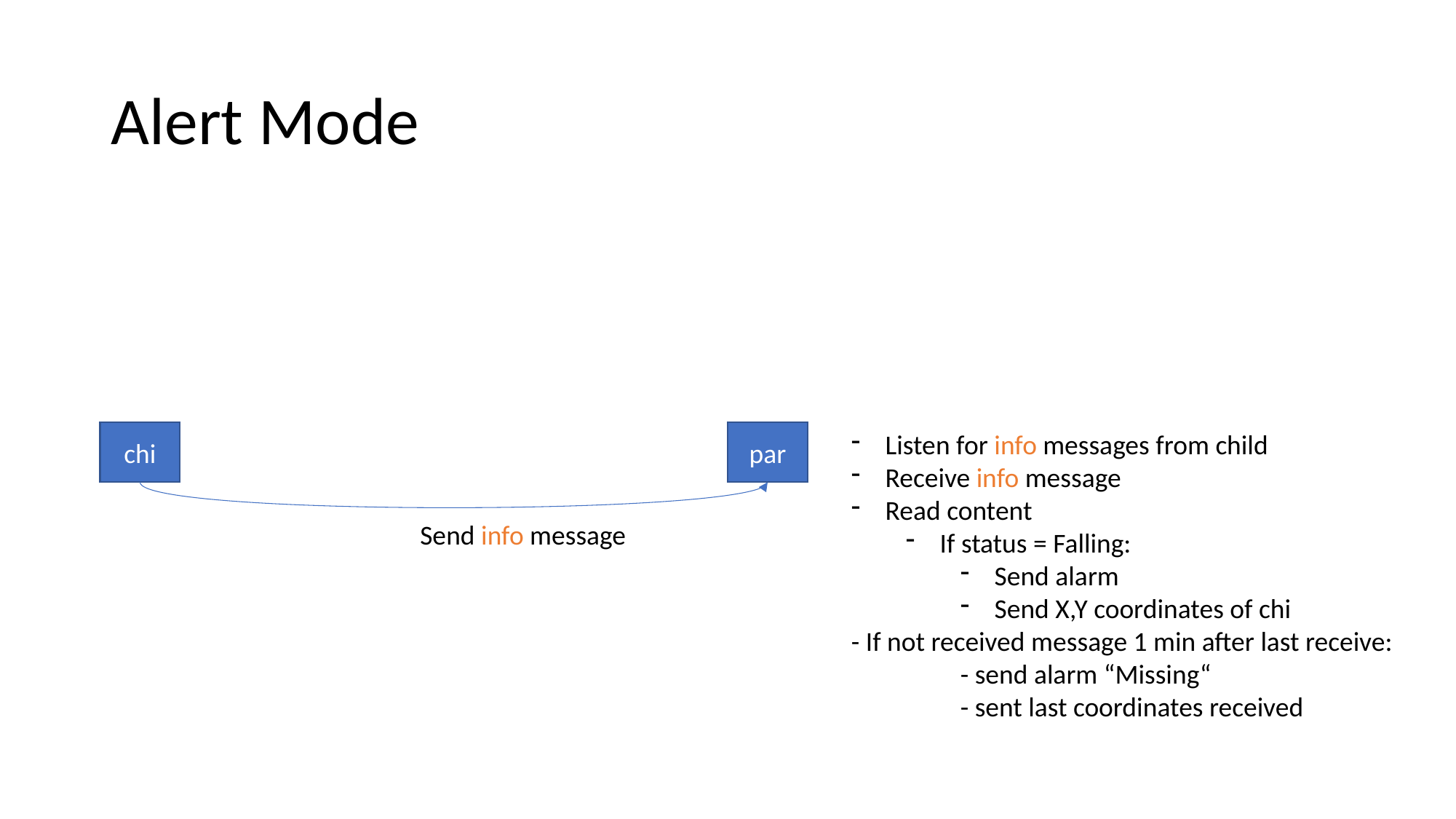

# Alert Mode
chi
par
Listen for info messages from child
Receive info message
Read content
If status = Falling:
Send alarm
Send X,Y coordinates of chi
- If not received message 1 min after last receive:
	- send alarm “Missing“
	- sent last coordinates received

Send info message